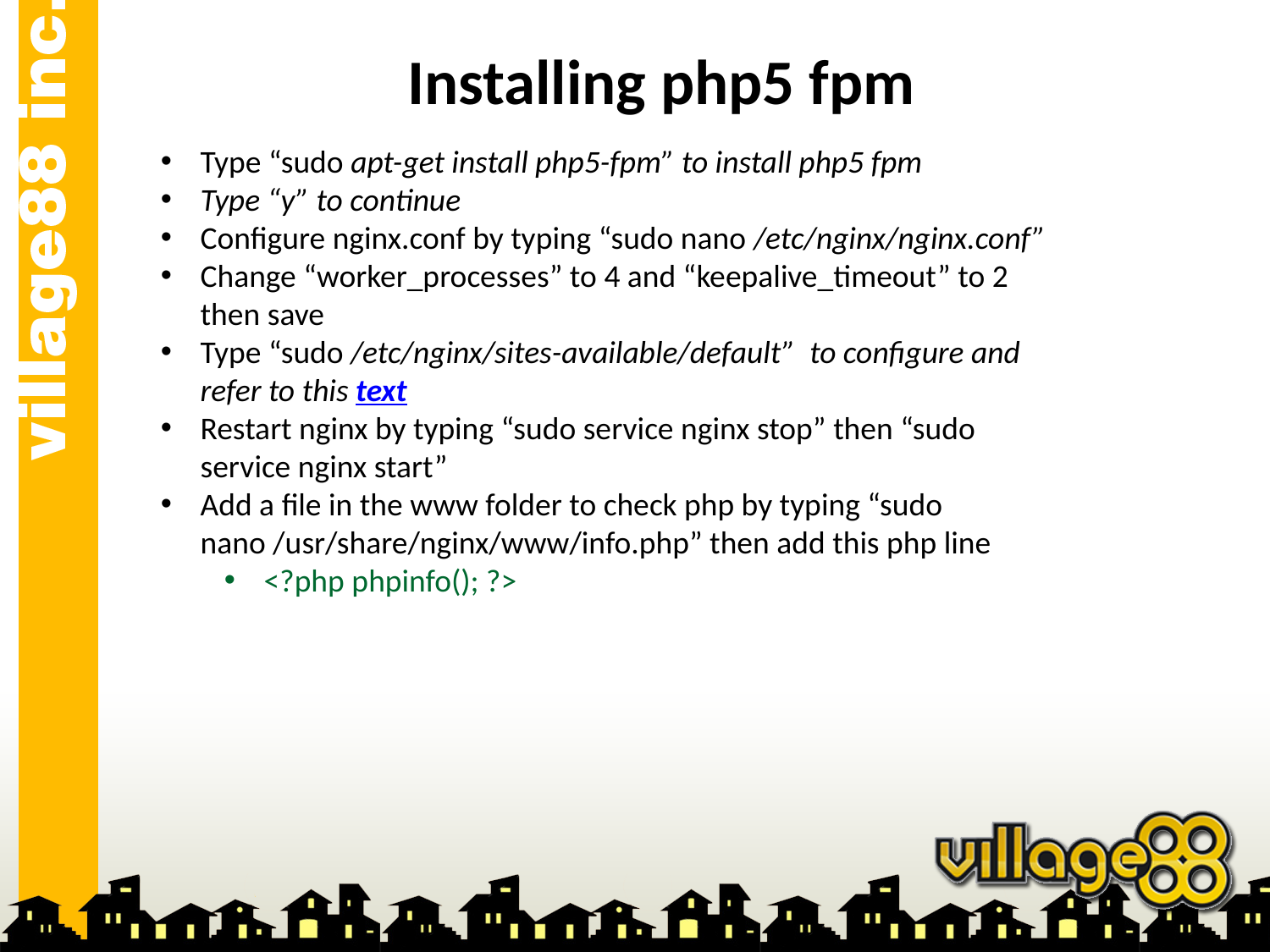

# Installing php5 fpm
Type “sudo apt-get install php5-fpm” to install php5 fpm
Type “y” to continue
Configure nginx.conf by typing “sudo nano /etc/nginx/nginx.conf”
Change “worker_processes” to 4 and “keepalive_timeout” to 2 then save
Type “sudo /etc/nginx/sites-available/default”  to configure and refer to this text
Restart nginx by typing “sudo service nginx stop” then “sudo service nginx start”
Add a file in the www folder to check php by typing “sudo nano /usr/share/nginx/www/info.php” then add this php line
<?php phpinfo(); ?>